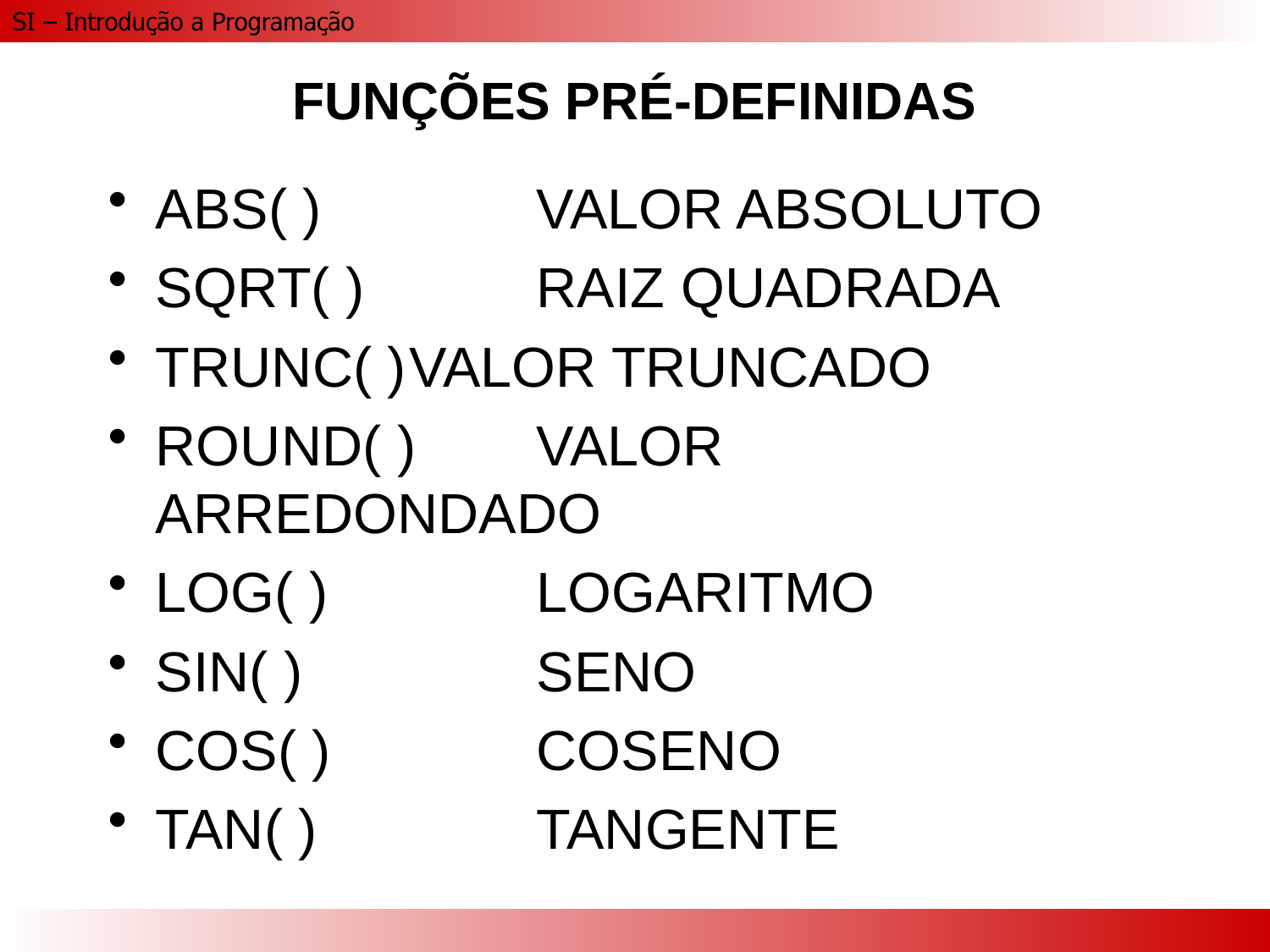

# FUNÇÕES PRÉ-DEFINIDAS
ABS( )		VALOR ABSOLUTO
SQRT( )		RAIZ QUADRADA
TRUNC( )	VALOR TRUNCADO
ROUND( )	VALOR ARREDONDADO
LOG( )		LOGARITMO
SIN( )		SENO
COS( )		COSENO
TAN( )		TANGENTE